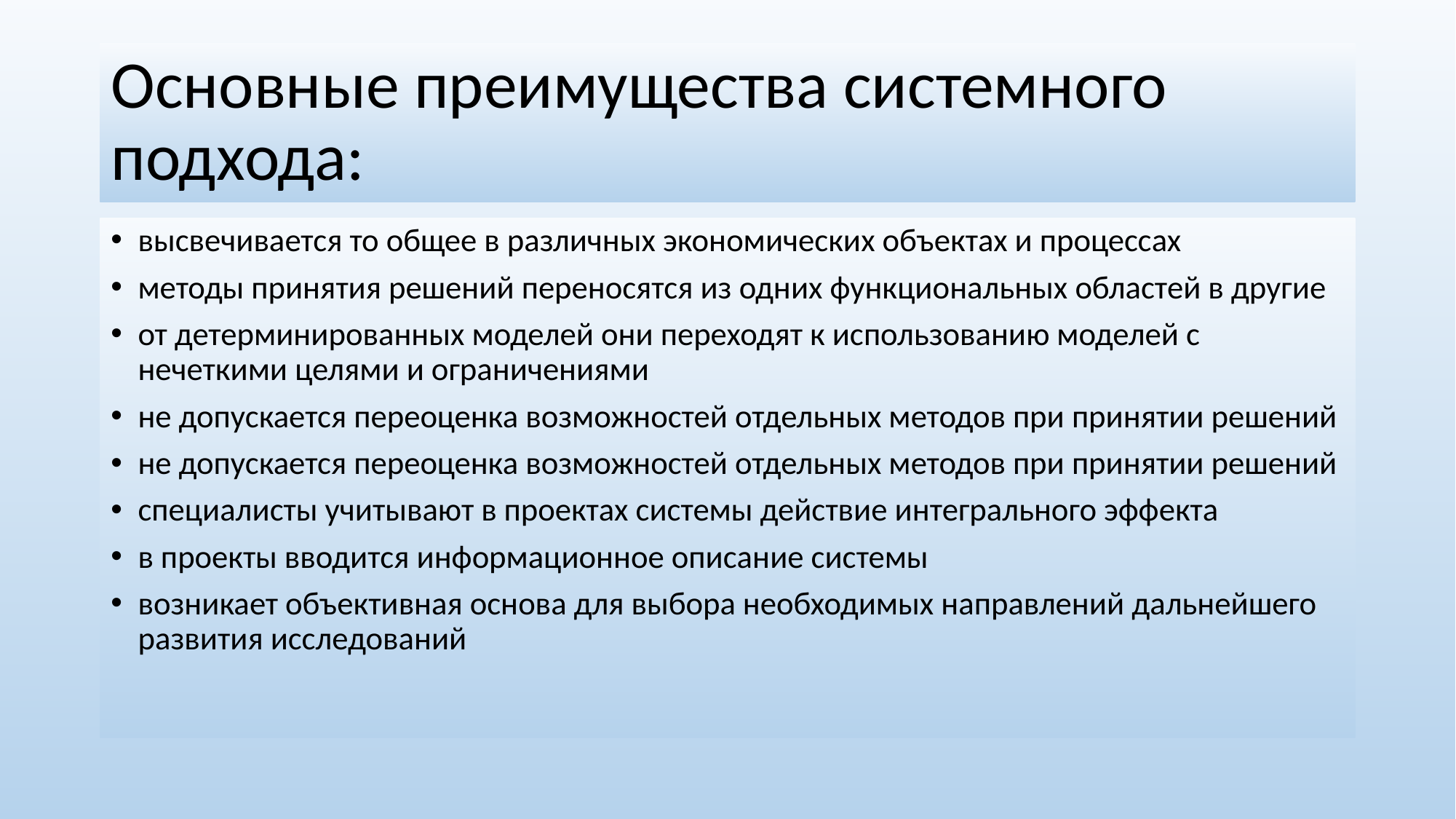

# Основные преимущества системного подхода:
высвечивается то общее в различных экономических объектах и процессах
методы принятия решений переносятся из одних функциональных областей в другие
от детерминированных моделей они переходят к использованию моделей с нечеткими целями и ограничениями
не допускается переоценка возможностей отдельных методов при принятии решений
не допускается переоценка возможностей отдельных методов при принятии решений
специалисты учитывают в проектах системы действие интегрального эффекта
в проекты вводится информационное описание системы
возникает объективная основа для выбора необходимых направлений дальнейшего развития исследований